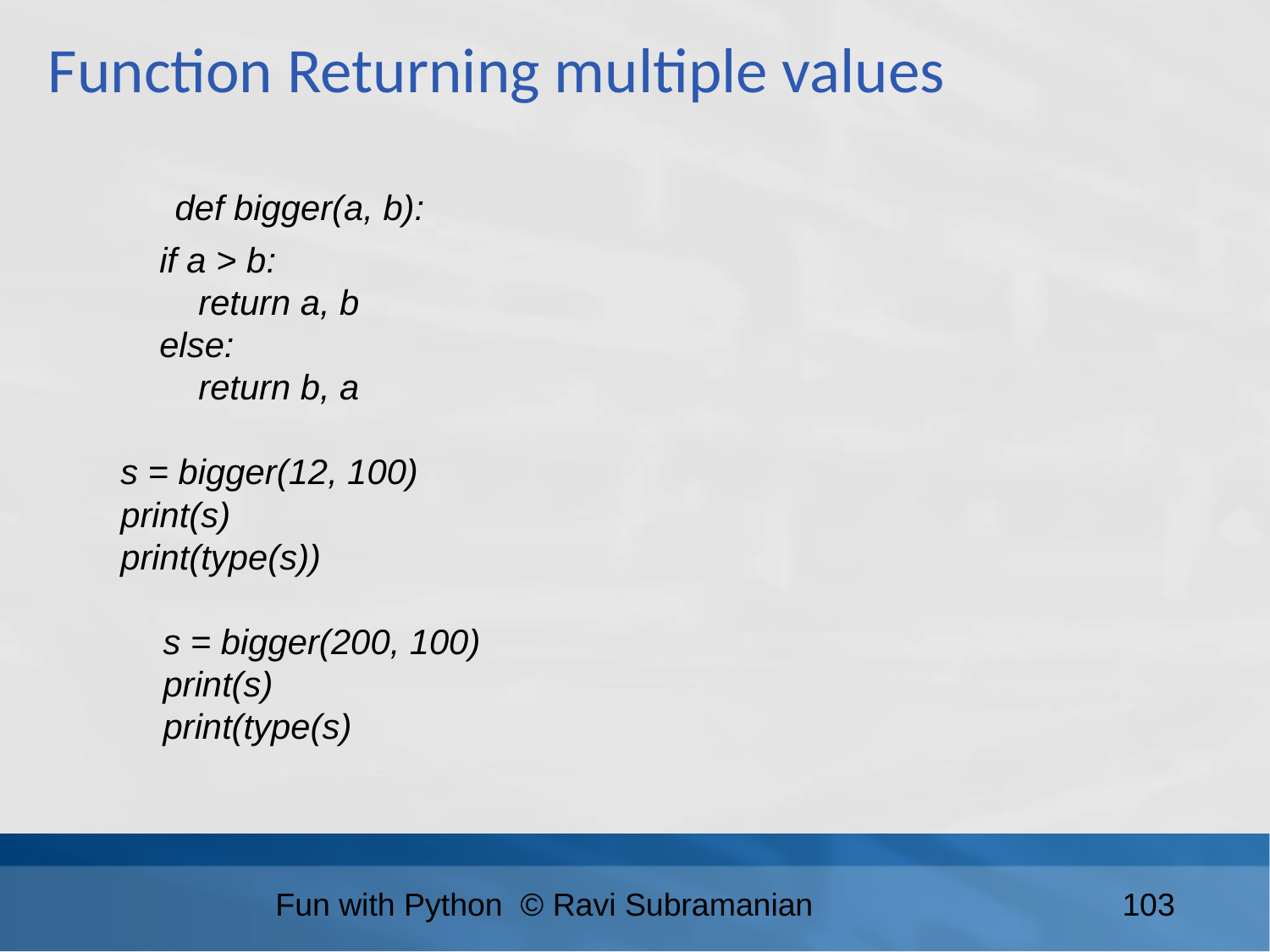

Function Returning multiple values

	def bigger(a, b):
    if a > b:
        return a, b
    else:
        return b, a

s = bigger(12, 100)
print(s)
print(type(s))

s = bigger(200, 100)
print(s)
print(type(s)